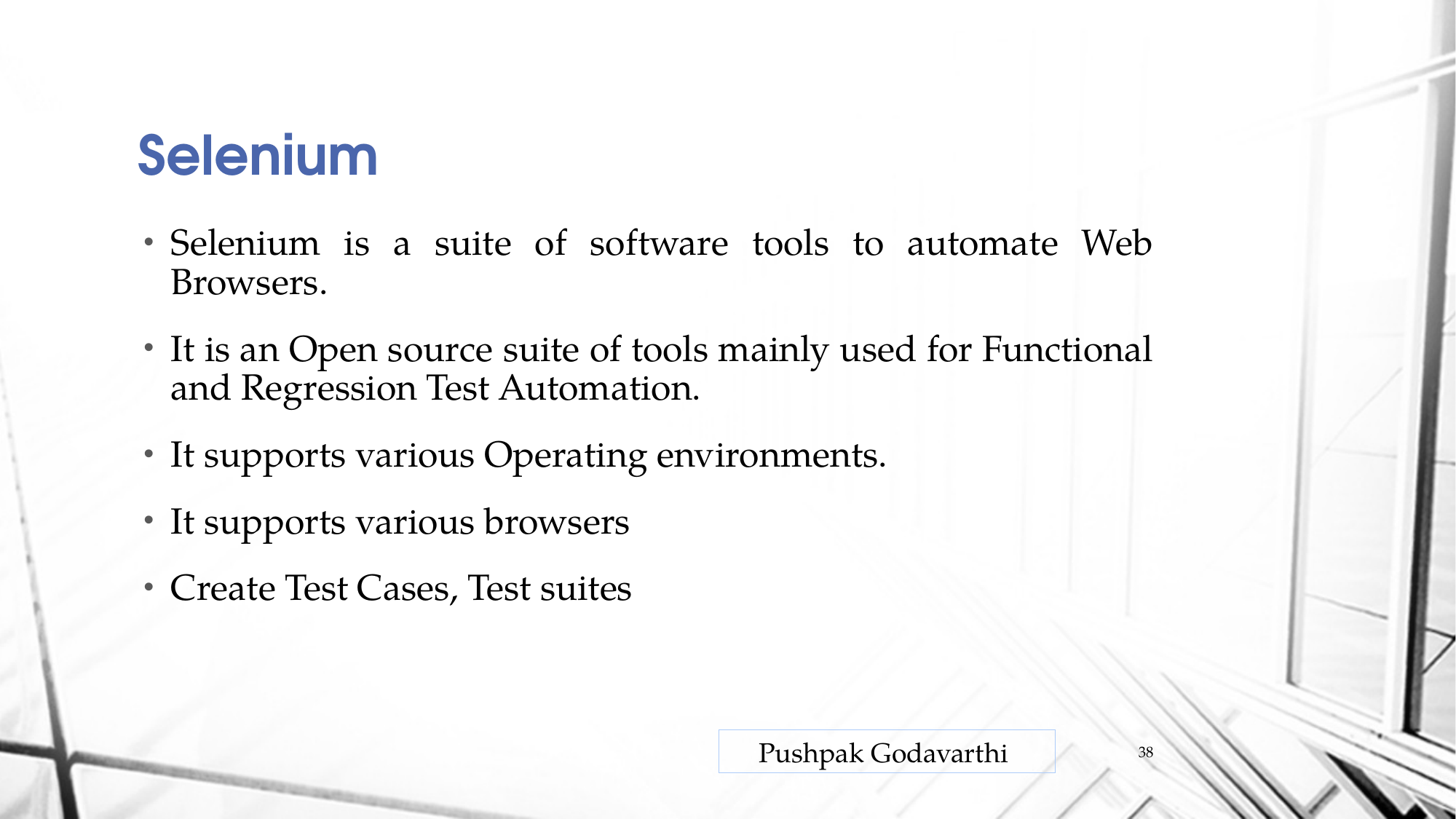

# Selenium
Selenium is a suite of software tools to automate Web Browsers.
It is an Open source suite of tools mainly used for Functional and Regression Test Automation.
It supports various Operating environments.
It supports various browsers
Create Test Cases, Test suites
Pushpak Godavarthi
38